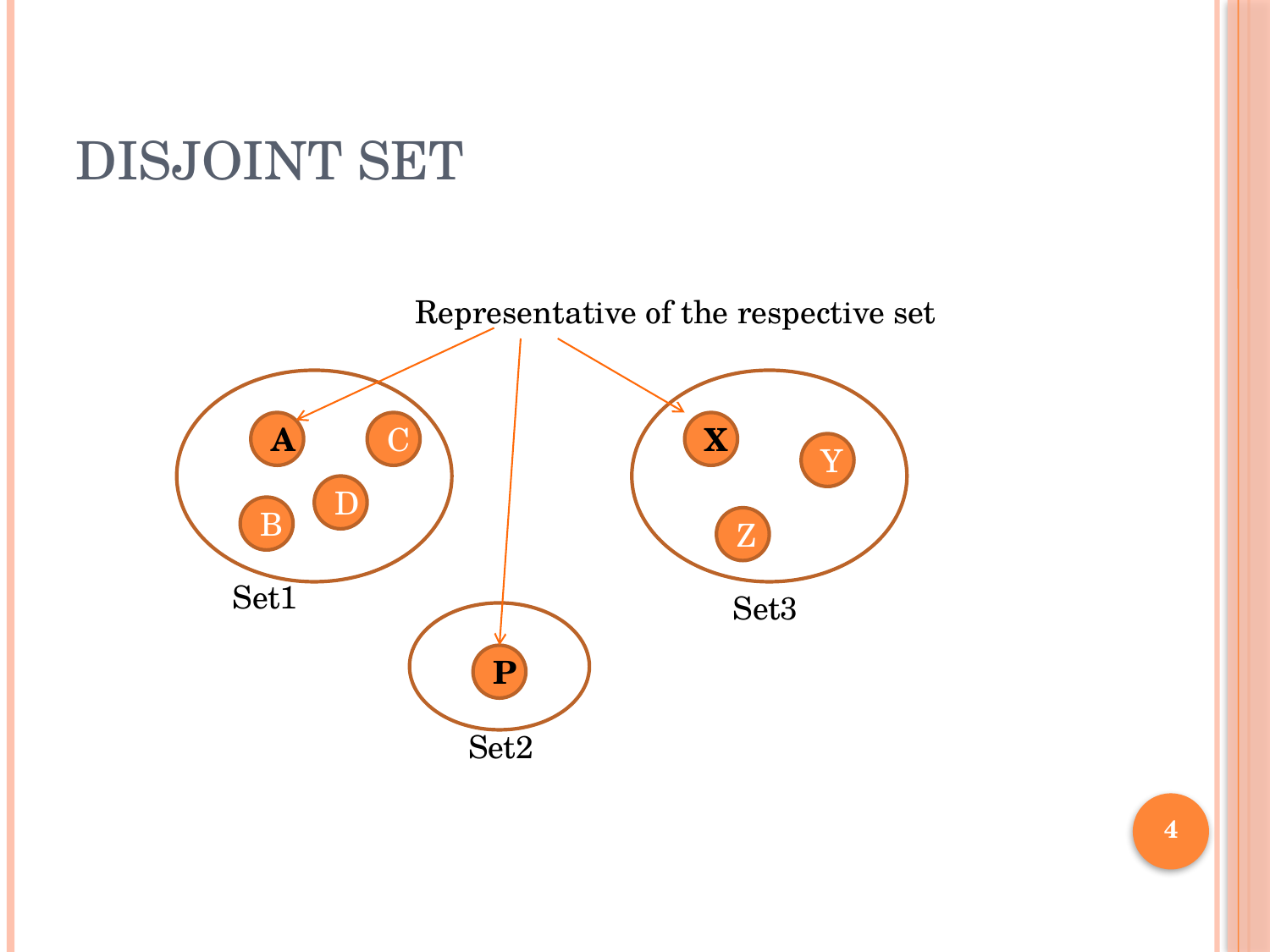

# Disjoint set
Representative of the respective set

A
C
X
Y
D
B
Z
Set1
Set3

P
Set2
4